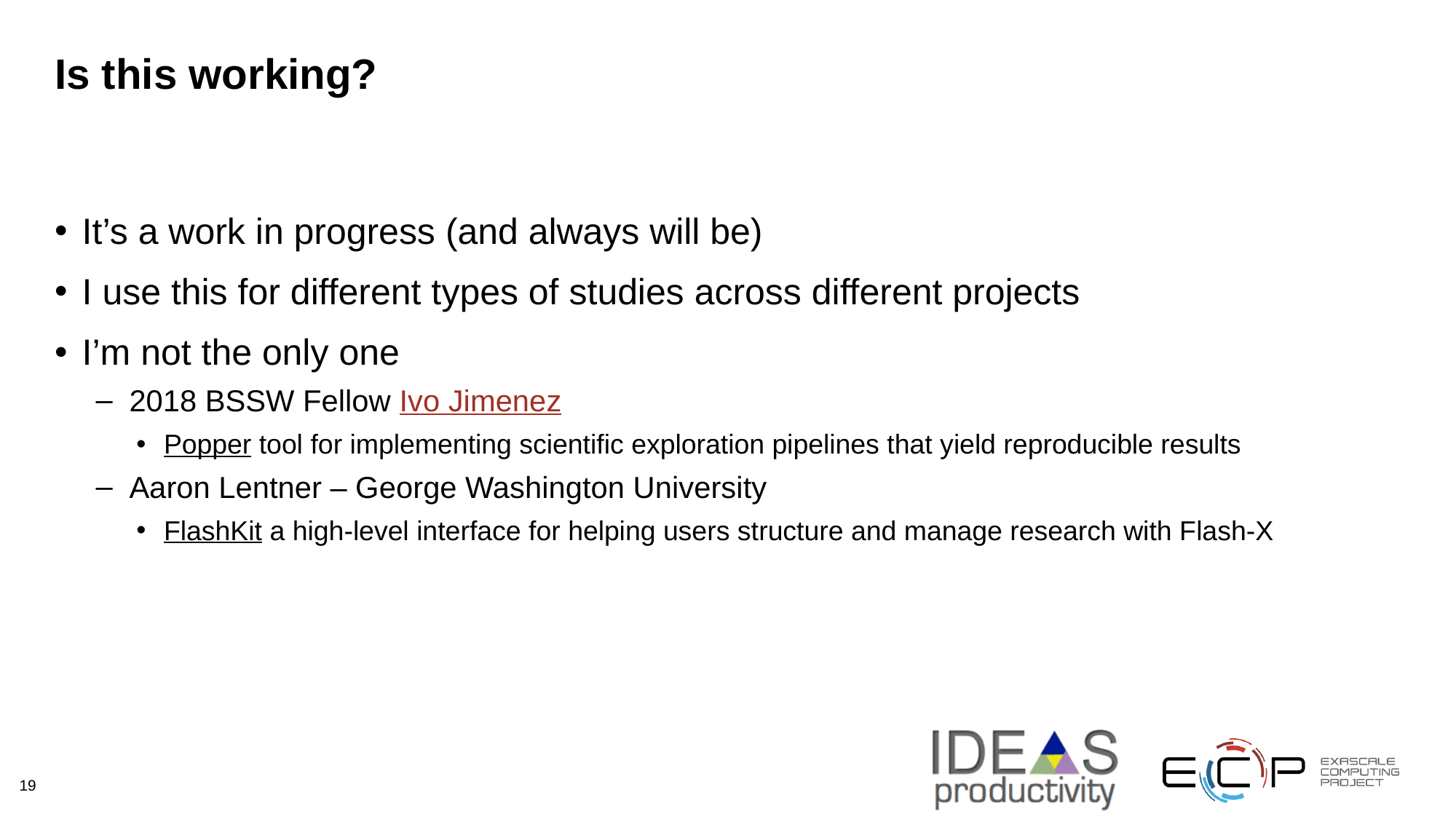

# Is this working?
It’s a work in progress (and always will be)
I use this for different types of studies across different projects
I’m not the only one
2018 BSSW Fellow Ivo Jimenez
Popper tool for implementing scientific exploration pipelines that yield reproducible results
Aaron Lentner – George Washington University
FlashKit a high-level interface for helping users structure and manage research with Flash-X